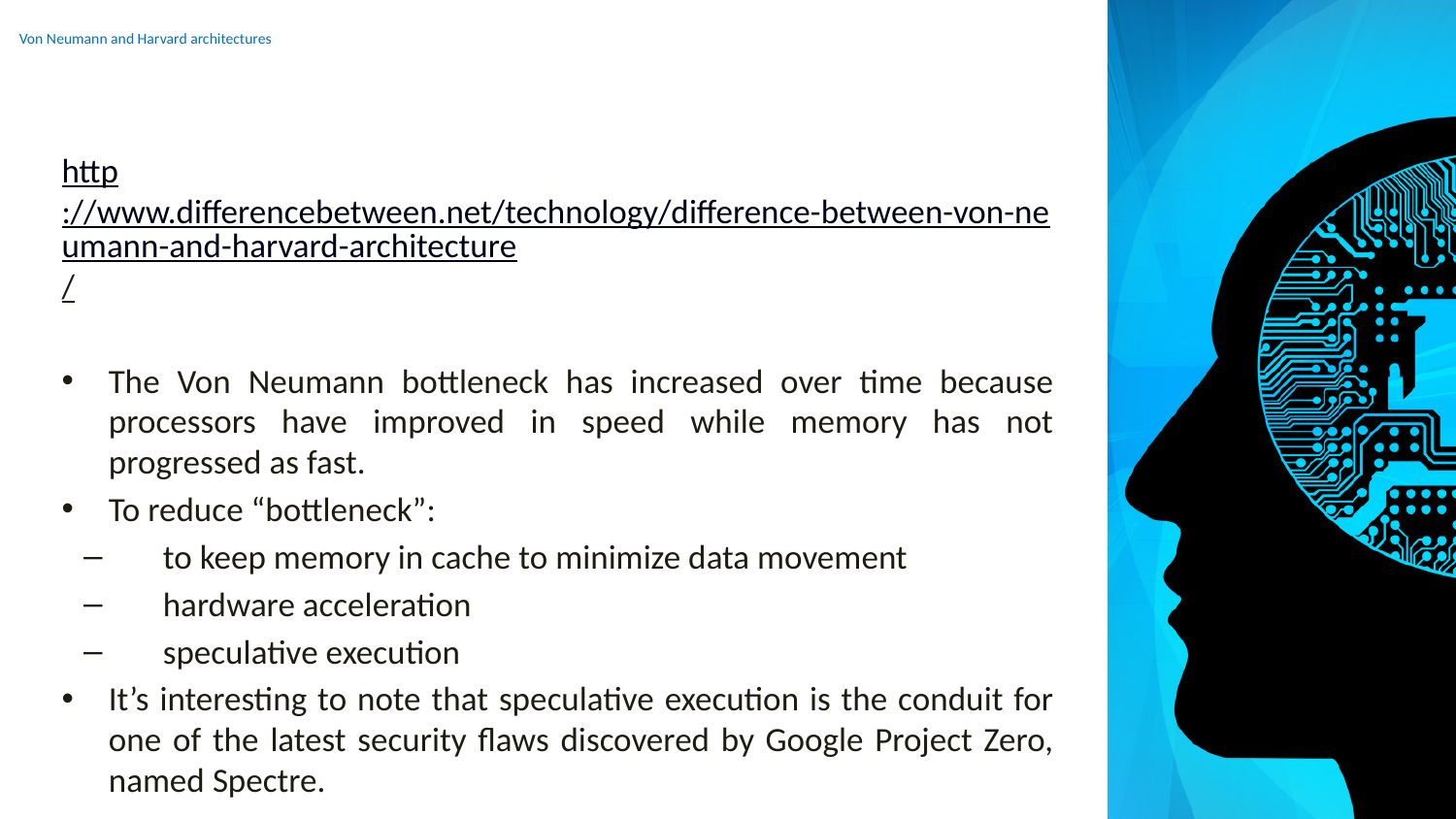

# Von Neumann and Harvard architectures
http://www.differencebetween.net/technology/difference-between-von-neumann-and-harvard-architecture/

The Von Neumann bottleneck has increased over time because processors have improved in speed while memory has not progressed as fast.
To reduce “bottleneck”:
to keep memory in cache to minimize data movement
hardware acceleration
speculative execution
It’s interesting to note that speculative execution is the conduit for one of the latest security flaws discovered by Google Project Zero, named Spectre.